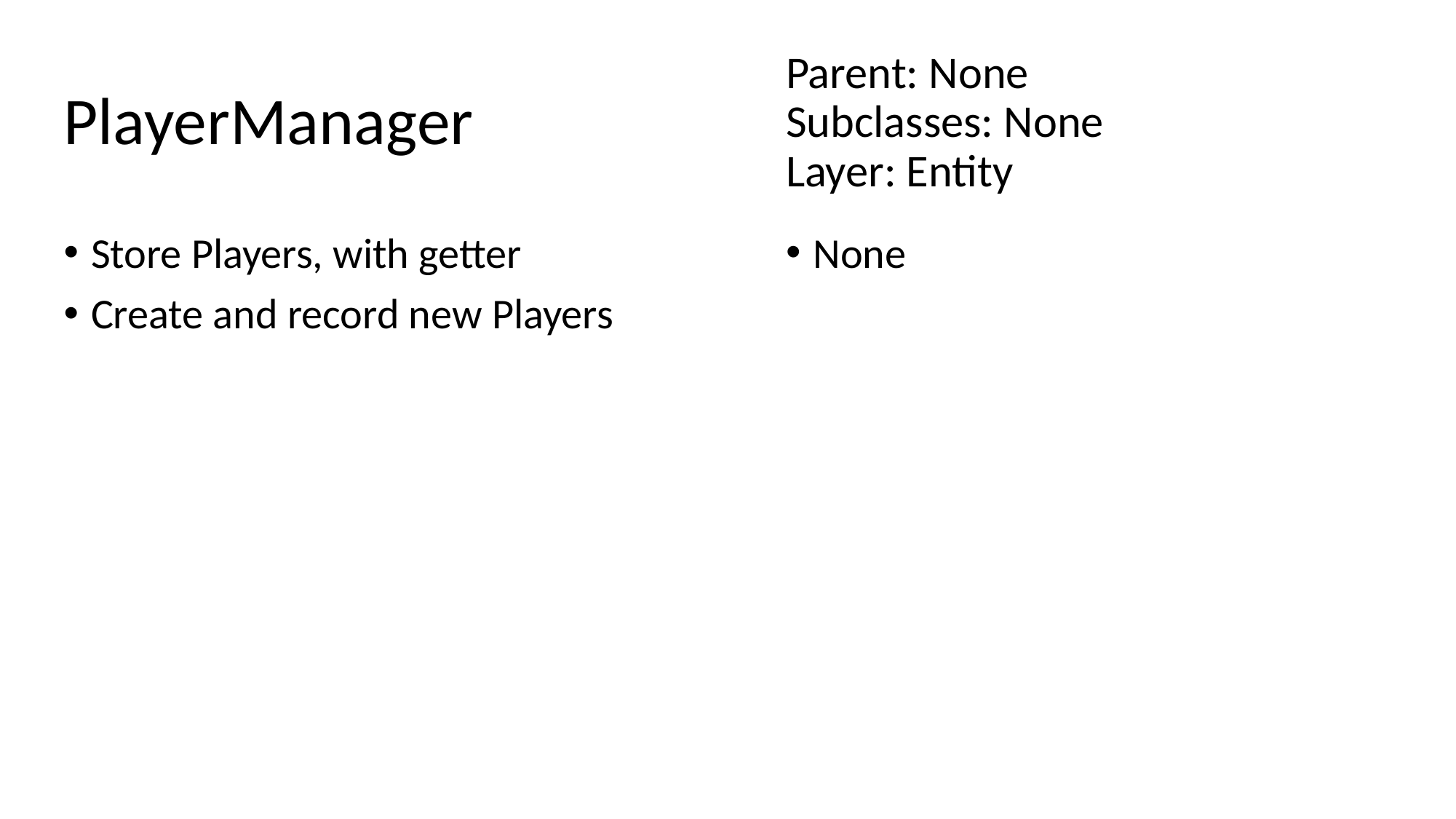

# PlayerManager
Parent: None
Subclasses: None
Layer: Entity
Store Players, with getter
Create and record new Players
None